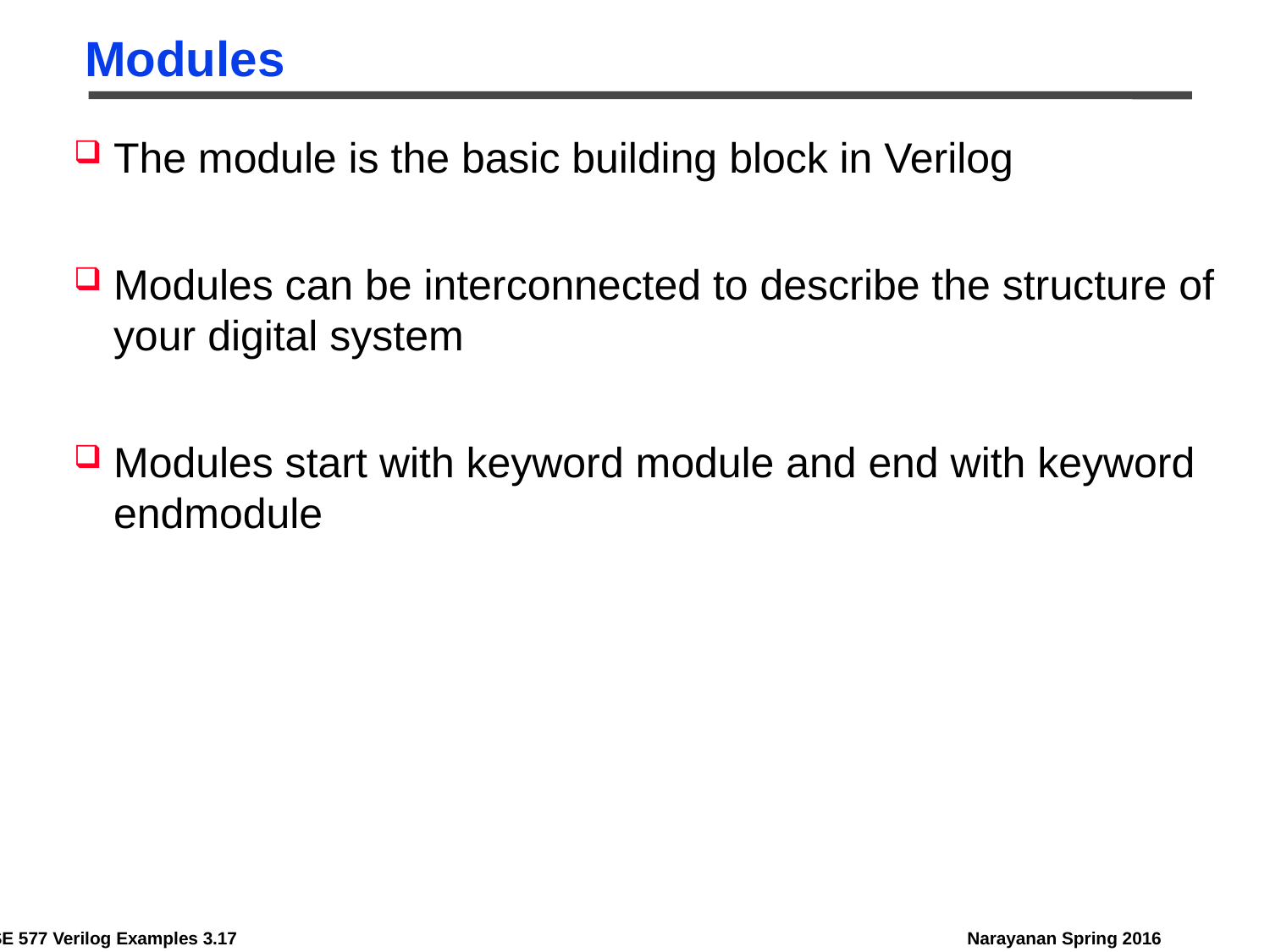

# Modules
The module is the basic building block in Verilog

Modules can be interconnected to describe the structure of your digital system

Modules start with keyword module and end with keyword endmodule